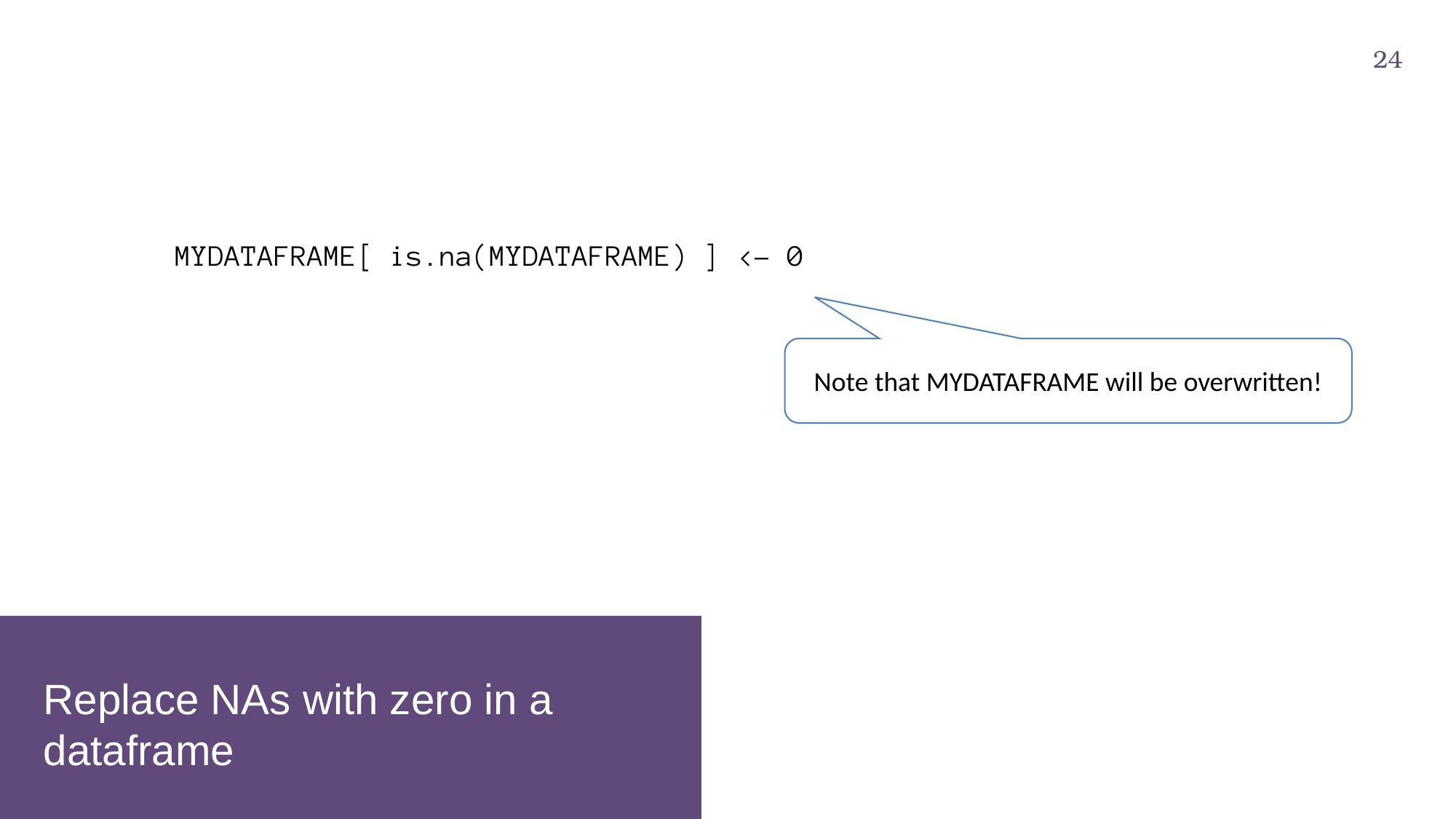

24
MYDATAFRAME[ is.na(MYDATAFRAME) ] <- 0

Note that MYDATAFRAME will be overwritten!
Replace NAs with zero in a dataframe